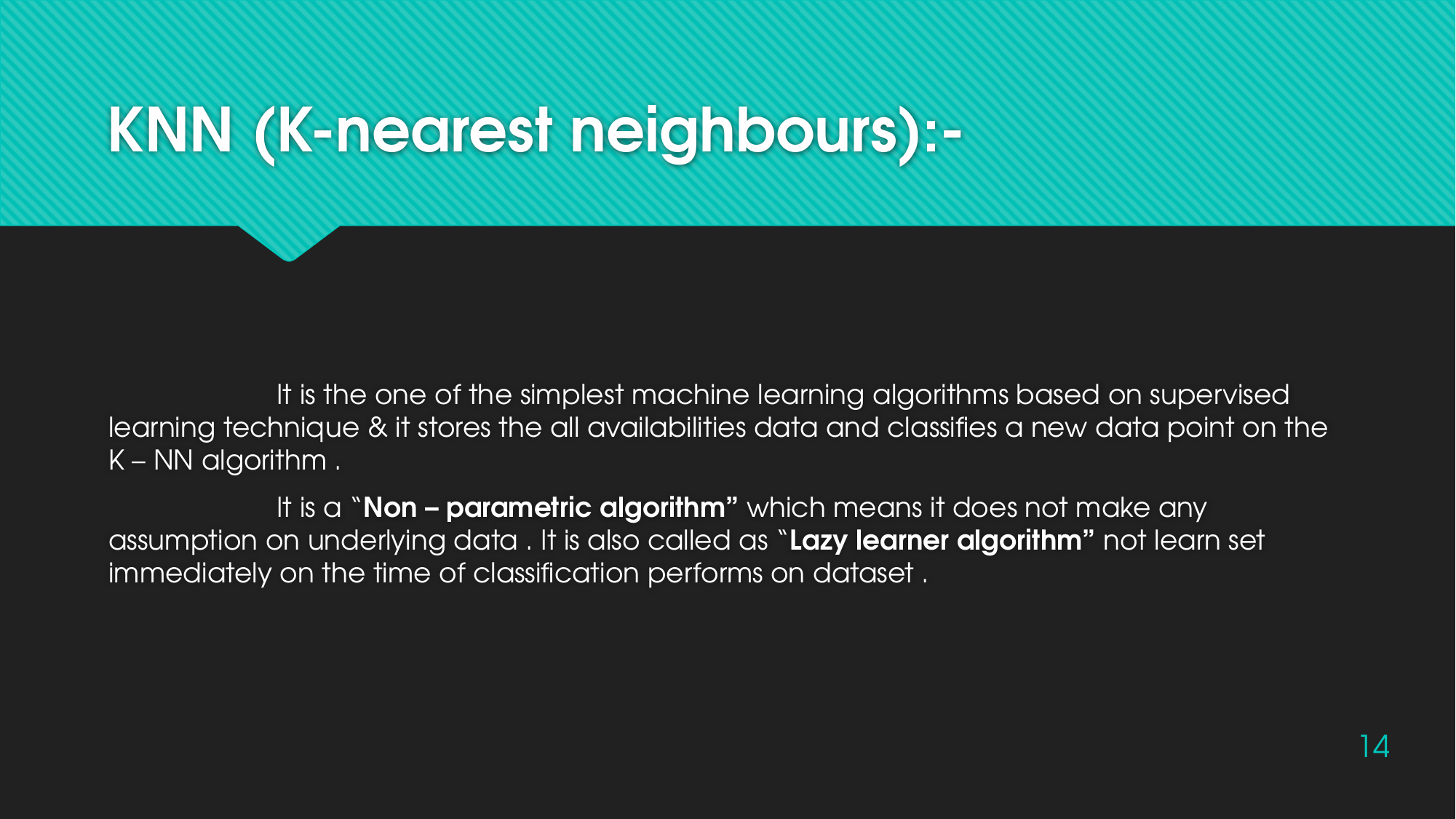

# KNN (K-nearest neighbours):-
                      It is the one of the simplest machine learning algorithms based on supervised learning technique & it stores the all availabilities data and classifies a new data point on the K – NN algorithm .
                      It is a “Non – parametric algorithm” which means it does not make any assumption on underlying data . It is also called as “Lazy learner algorithm” not learn set immediately on the time of classification performs on dataset .
14